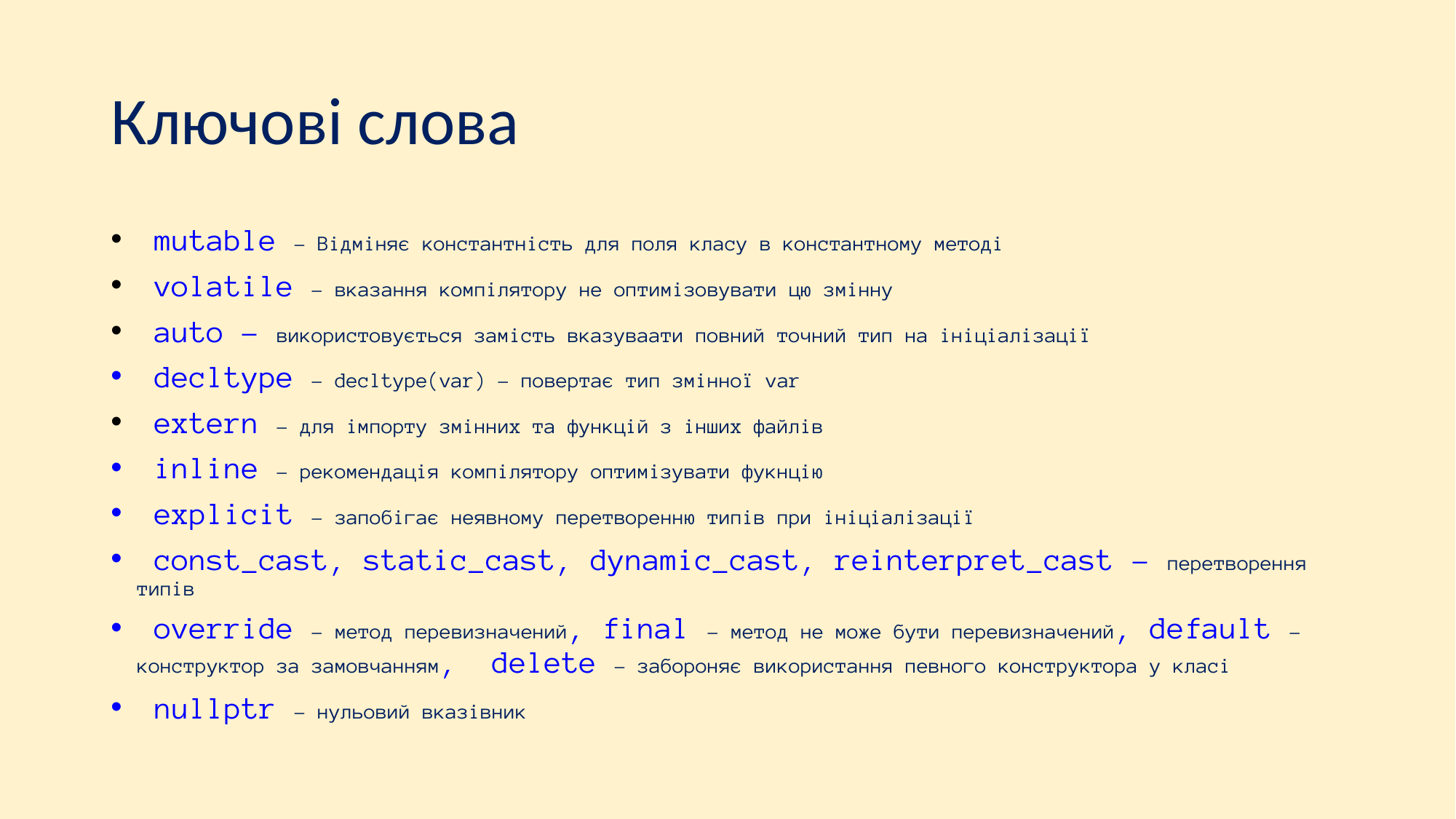

# Ключові слова
 mutable – Відміняє константність для поля класу в константному методі
 volatile – вказання компілятору не оптимізовувати цю змінну
 auto – використовується замість вказуваати повний точний тип на ініціалізації
 decltype – decltype(var) – повертає тип змінної var
 extern – для імпорту змінних та функцій з інших файлів
 inline – рекомендація компілятору оптимізувати фукнцію
 explicit – запобігає неявному перетворенню типів при ініціалізації
 const_cast, static_cast, dynamic_cast, reinterpret_cast – перетворення типів
 override – метод перевизначений, final – метод не може бути перевизначений, default – конструктор за замовчанням,  delete – забороняє використання певного конструктора у класі
 nullptr – нульовий вказівник